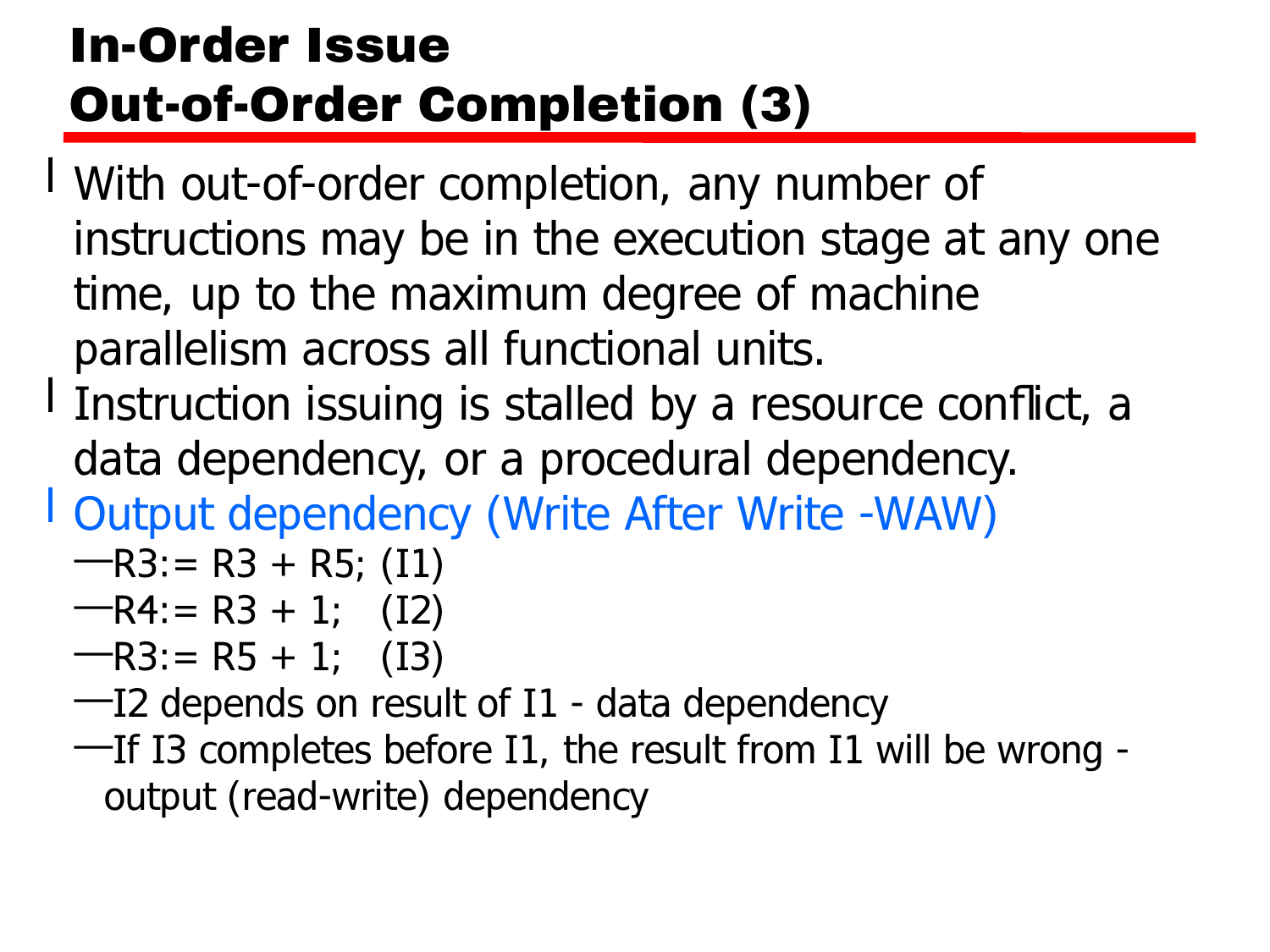

In-Order Issue
Out-of-Order Completion (3)
With out-of-order completion, any number of instructions may be in the execution stage at any one time, up to the maximum degree of machine parallelism across all functional units.
Instruction issuing is stalled by a resource conflict, a data dependency, or a procedural dependency.
Output dependency (Write After Write -WAW)
R3:= R3 + R5; (I1)
R4:= R3 + 1;   (I2)
R3:= R5 + 1;   (I3)
I2 depends on result of I1 - data dependency
If I3 completes before I1, the result from I1 will be wrong - output (read-write) dependency